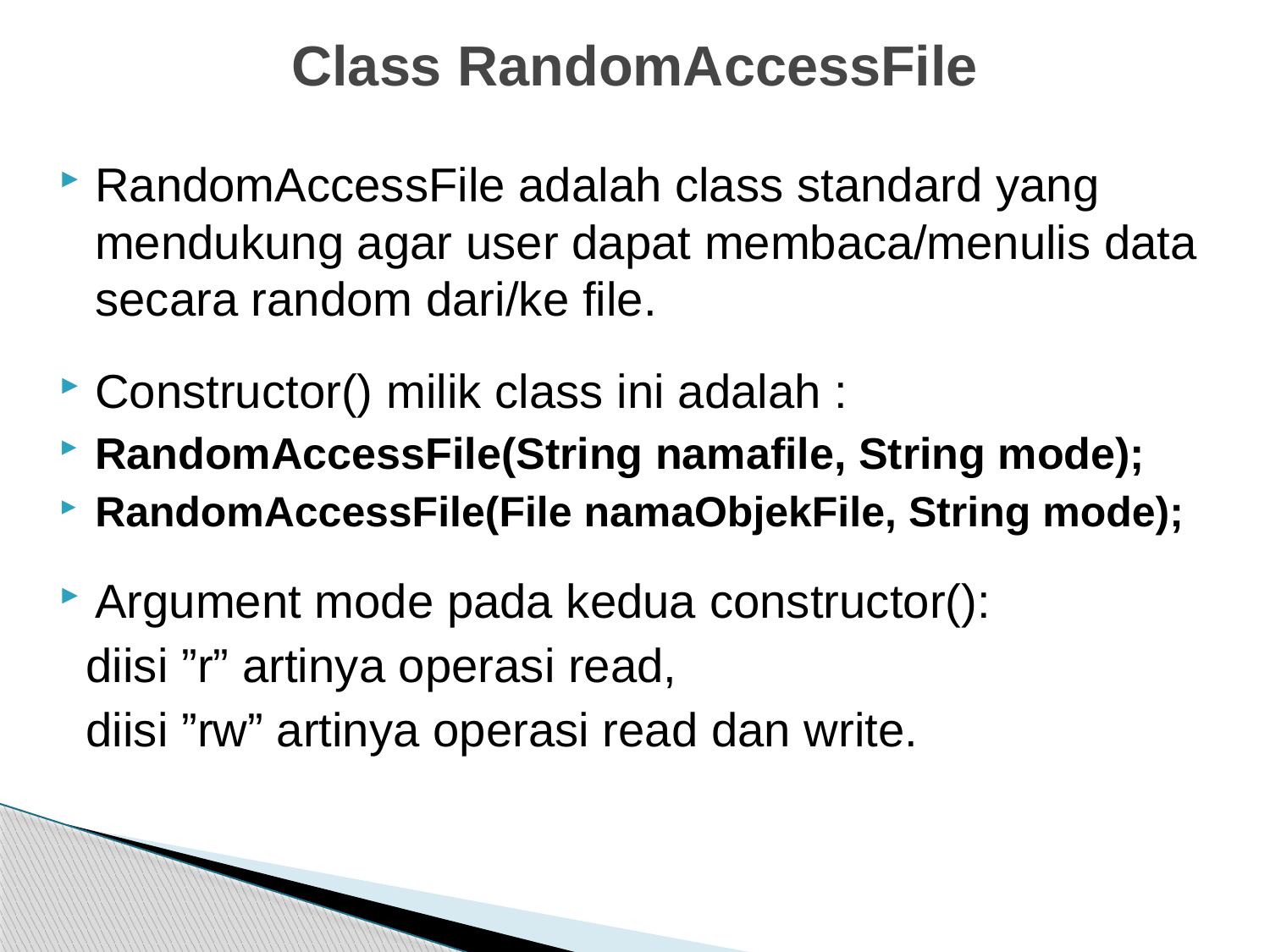

# Class RandomAccessFile
RandomAccessFile adalah class standard yang mendukung agar user dapat membaca/menulis data secara random dari/ke file.

Constructor() milik class ini adalah :
RandomAccessFile(String namafile, String mode);
RandomAccessFile(File namaObjekFile, String mode);

Argument mode pada kedua constructor():
  diisi ”r” artinya operasi read,
  diisi ”rw” artinya operasi read dan write.